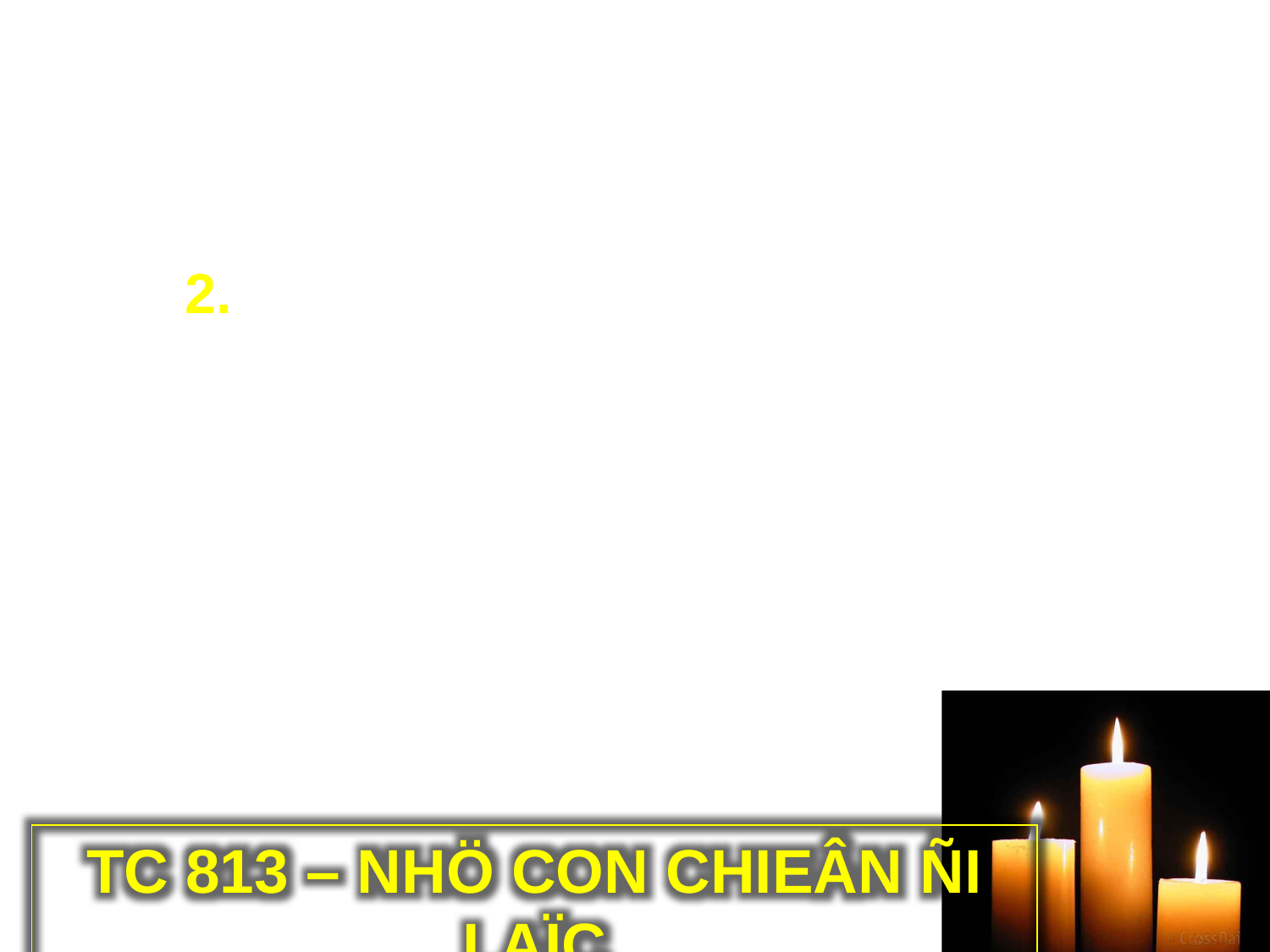

2. Veà nhaø Cha,
oâi nôi sung söôùng
eâm ñeàm.
TC 813 – NHÖ CON CHIEÂN ÑI LAÏC